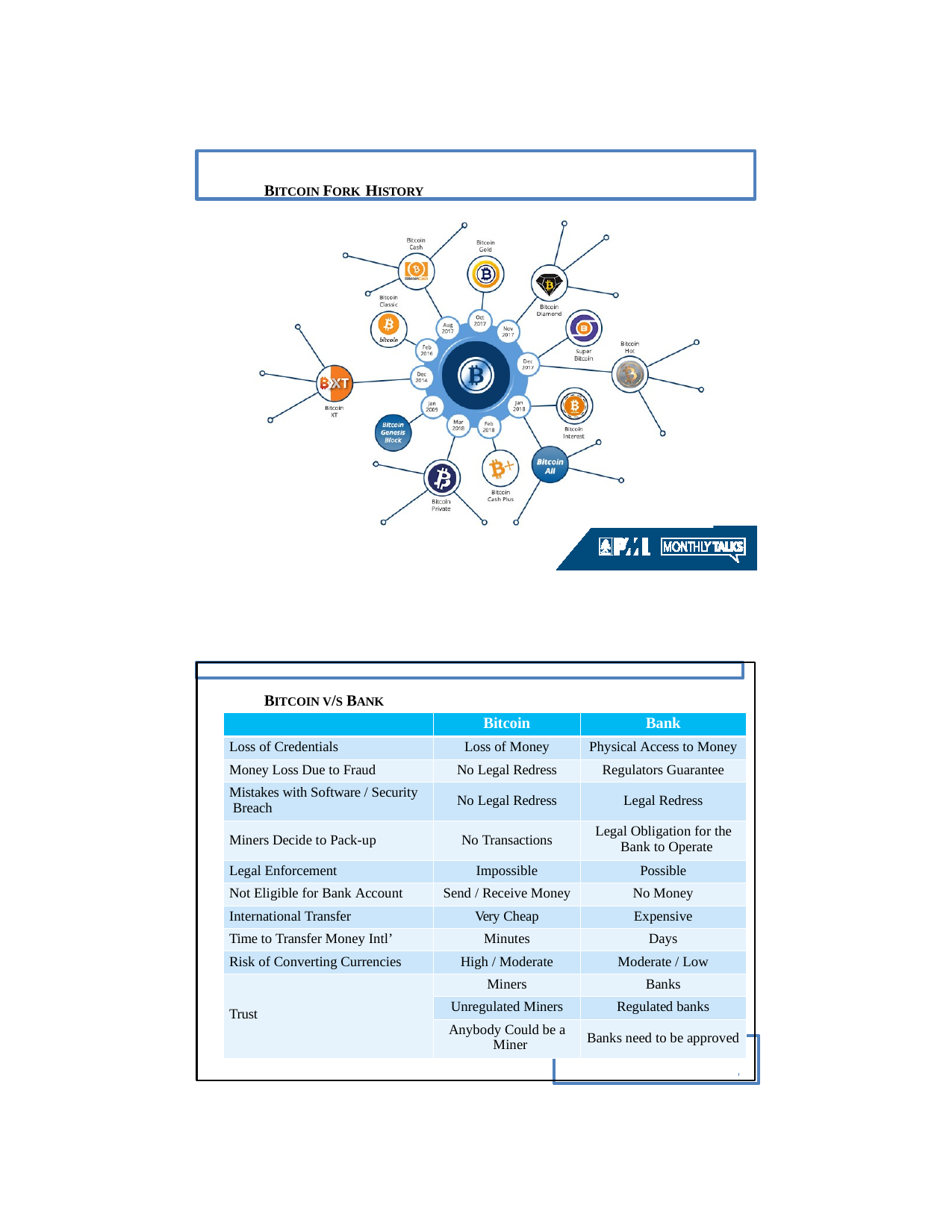

BITCOIN FORK HISTORY

BITCOIN V/S BANK
|  | Bitcoin | Bank |
| --- | --- | --- |
| Loss of Credentials | Loss of Money | Physical Access to Money |
| Money Loss Due to Fraud | No Legal Redress | Regulators Guarantee |
| Mistakes with Software / Security Breach | No Legal Redress | Legal Redress |
| Miners Decide to Pack-up | No Transactions | Legal Obligation for the Bank to Operate |
| Legal Enforcement | Impossible | Possible |
| Not Eligible for Bank Account | Send / Receive Money | No Money |
| International Transfer | Very Cheap | Expensive |
| Time to Transfer Money Intl’ | Minutes | Days |
| Risk of Converting Currencies | High / Moderate | Moderate / Low |
| Trust | Miners | Banks |
|  | Unregulated Miners | Regulated banks |
|  | Anybody Could be a Miner | Banks need to be approved |